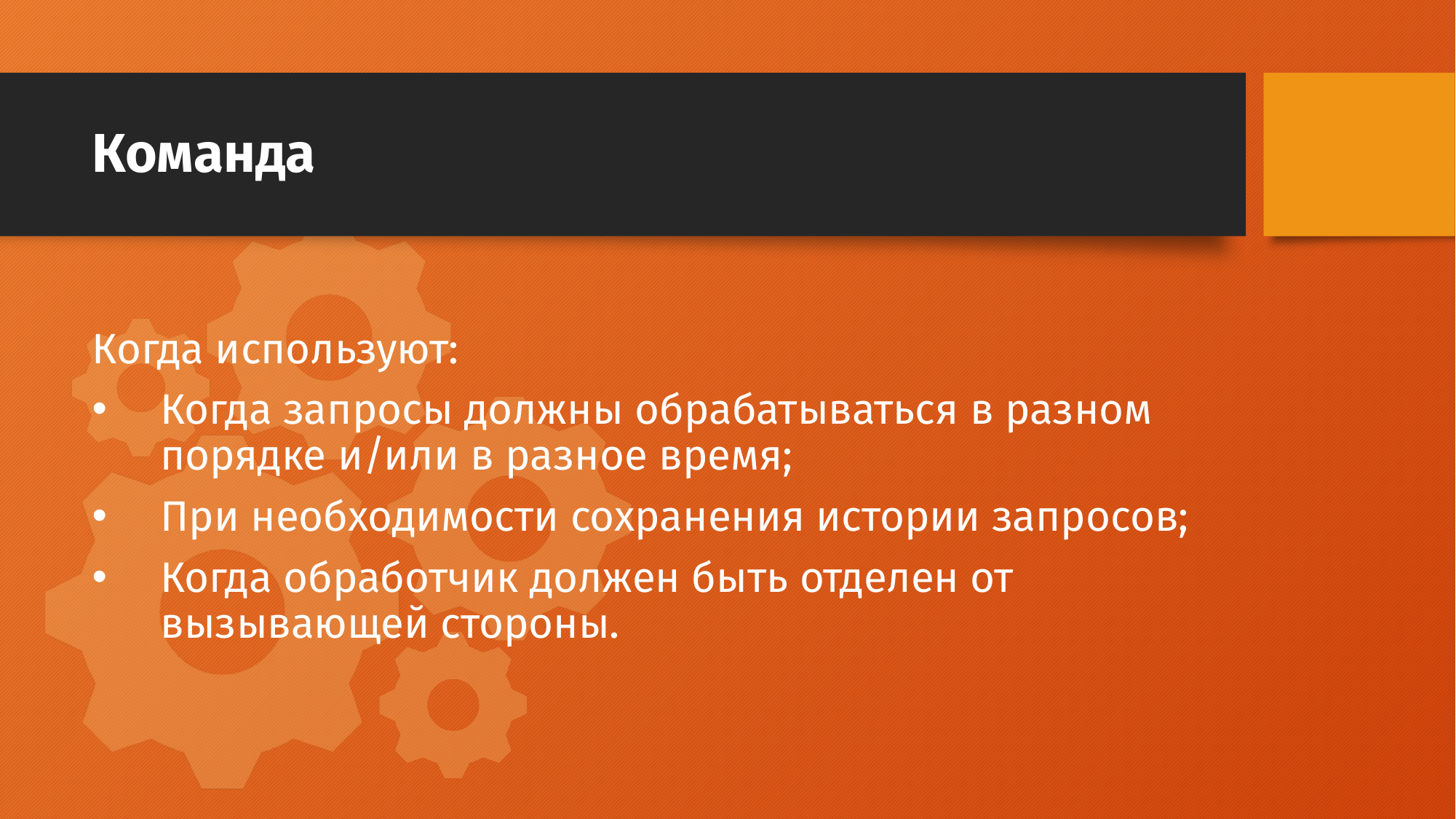

# Команда
Когда используют:
Когда запросы должны обрабатываться в разном порядке и/или в разное время;
При необходимости сохранения истории запросов;
Когда обработчик должен быть отделен от вызывающей стороны.